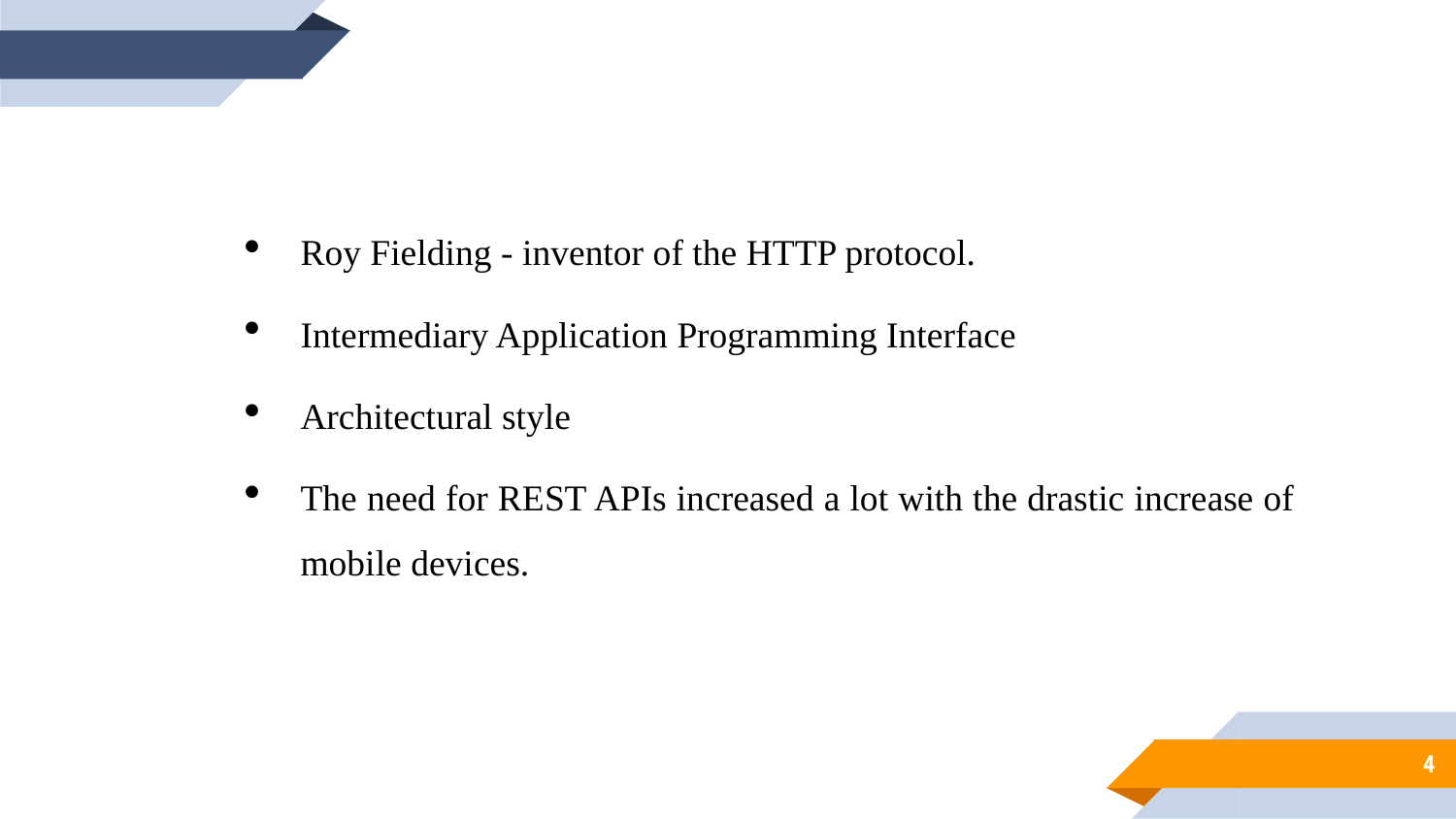

Roy Fielding - inventor of the HTTP protocol.
Intermediary Application Programming Interface
Architectural style
The need for REST APIs increased a lot with the drastic increase of mobile devices.
4